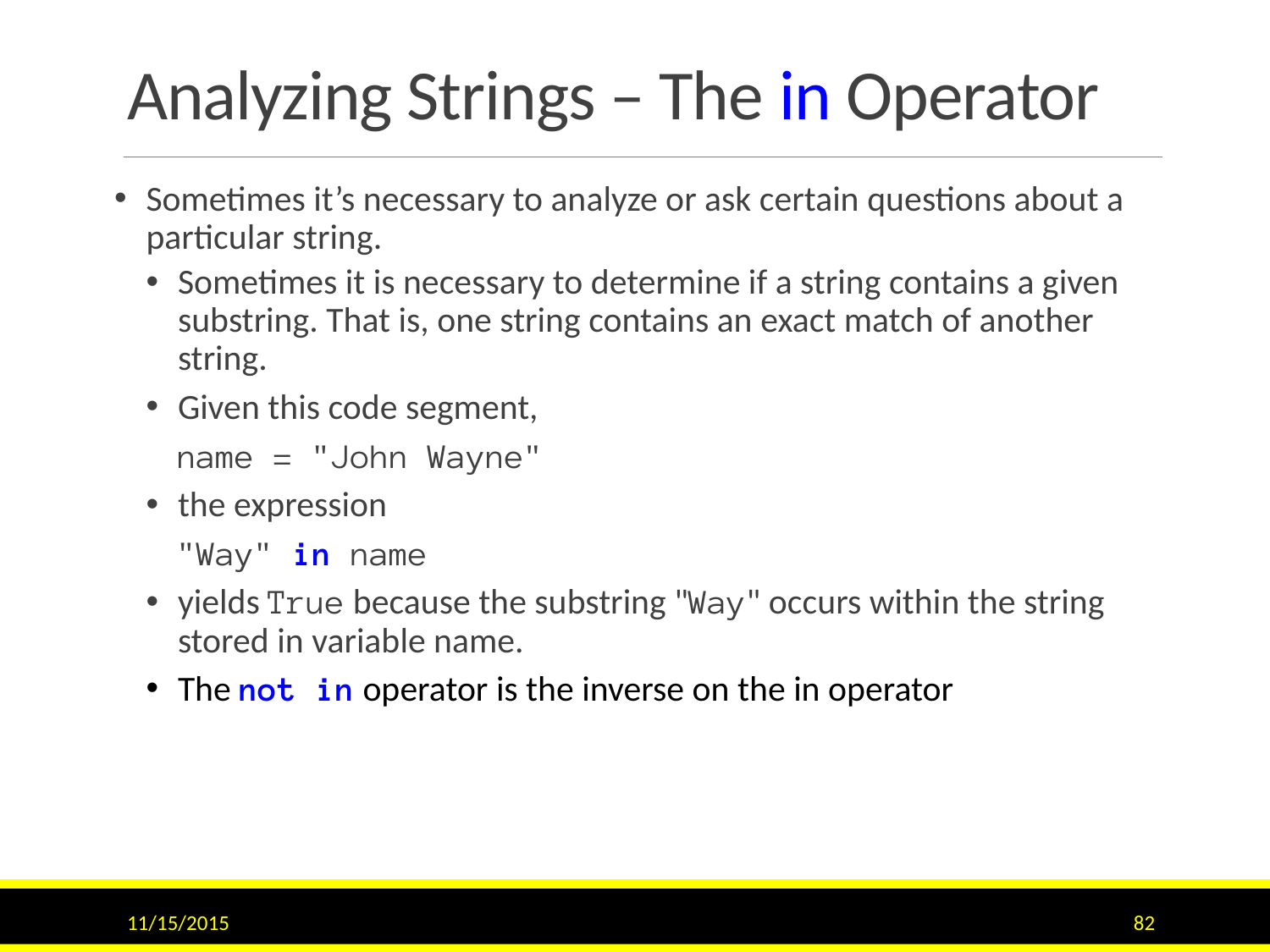

# Analyzing Strings – The in Operator
Sometimes it’s necessary to analyze or ask certain questions about a particular string.
Sometimes it is necessary to determine if a string contains a given substring. That is, one string contains an exact match of another string.
Given this code segment,
name = "John Wayne"
the expression
"Way" in name
yields True because the substring "Way" occurs within the string stored in variable name.
The not in operator is the inverse on the in operator
11/15/2015
82